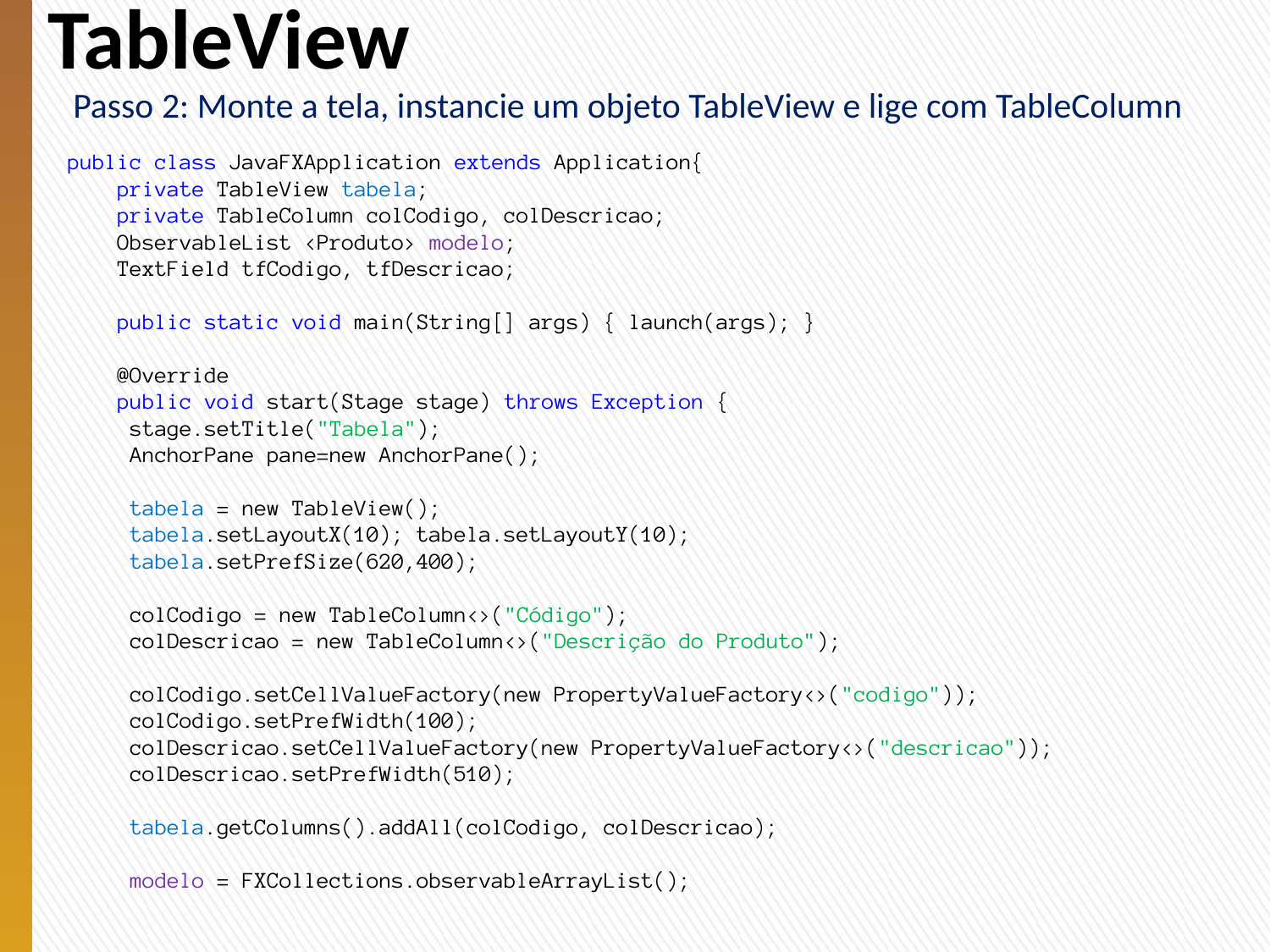

# TableView
Passo 2: Monte a tela, instancie um objeto TableView e lige com TableColumn
public class JavaFXApplication extends Application{
    private TableView tabela;
    private TableColumn colCodigo, colDescricao;
    ObservableList <Produto> modelo;
    TextField tfCodigo, tfDescricao;

    public static void main(String[] args) { launch(args); }

    @Override
    public void start(Stage stage) throws Exception {
     stage.setTitle("Tabela");
     AnchorPane pane=new AnchorPane();

     tabela = new TableView();
     tabela.setLayoutX(10); tabela.setLayoutY(10);
     tabela.setPrefSize(620,400);

     colCodigo = new TableColumn<>("Código");
     colDescricao = new TableColumn<>("Descrição do Produto");

     colCodigo.setCellValueFactory(new PropertyValueFactory<>("codigo"));
     colCodigo.setPrefWidth(100);
     colDescricao.setCellValueFactory(new PropertyValueFactory<>("descricao"));
     colDescricao.setPrefWidth(510);

     tabela.getColumns().addAll(colCodigo, colDescricao);

     modelo = FXCollections.observableArrayList();